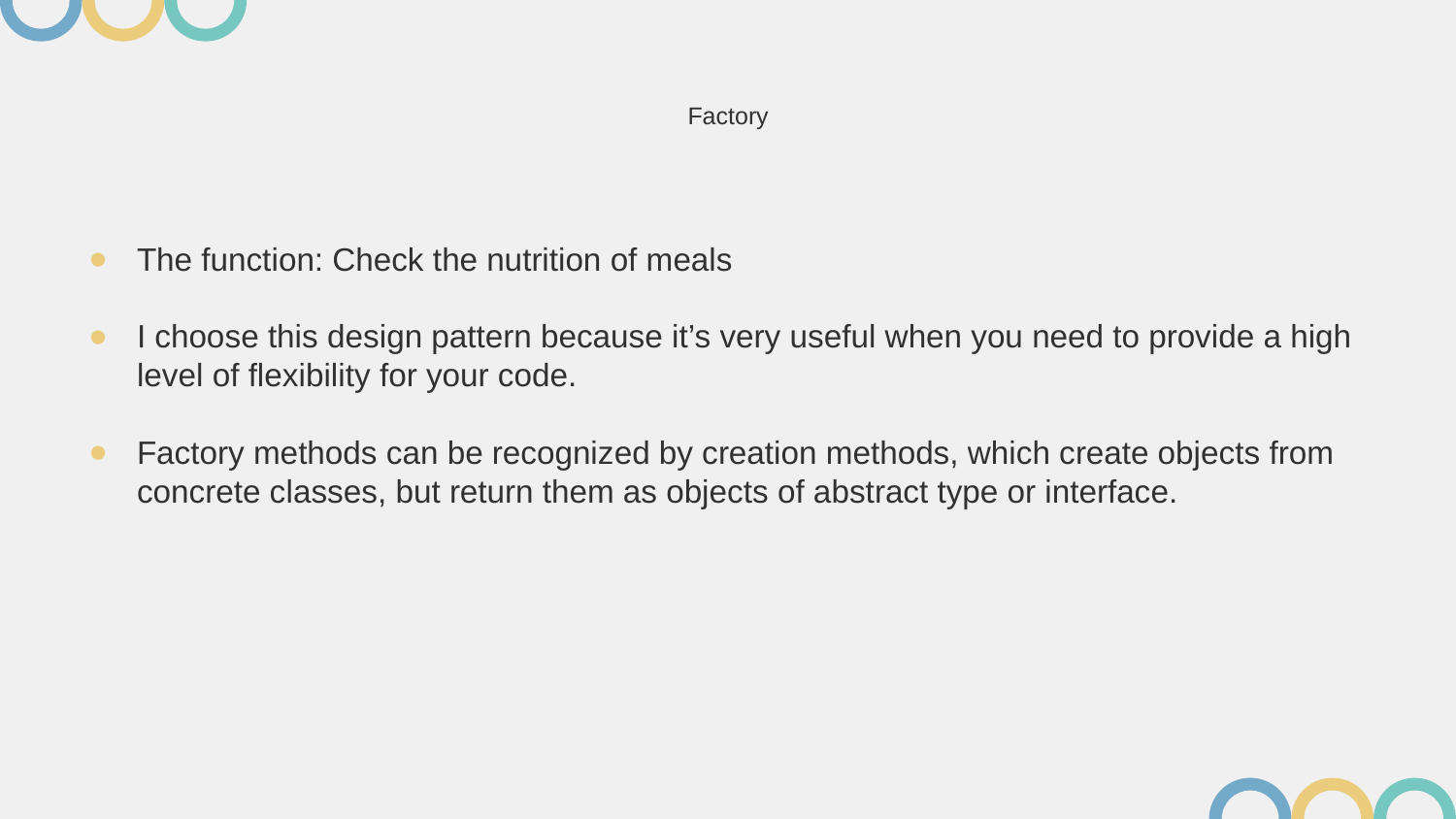

# Factory
The function: Check the nutrition of meals

I choose this design pattern because it’s very useful when you need to provide a high level of flexibility for your code.

Factory methods can be recognized by creation methods, which create objects from concrete classes, but return them as objects of abstract type or interface.